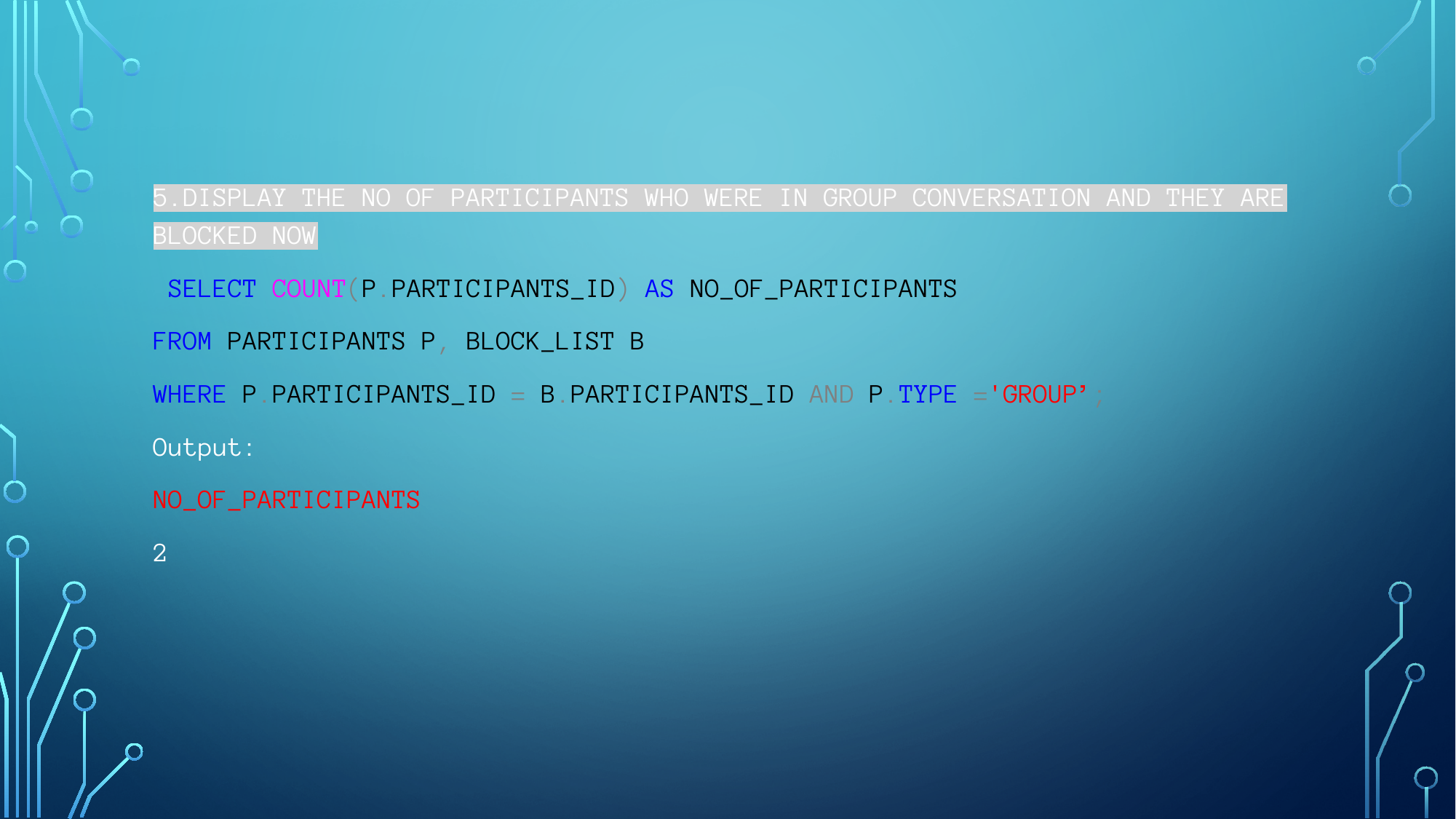

5.DISPLAY THE NO OF PARTICIPANTS WHO WERE IN GROUP CONVERSATION AND THEY ARE BLOCKED NOW
 SELECT COUNT(P.PARTICIPANTS_ID) AS NO_OF_PARTICIPANTS
FROM PARTICIPANTS P, BLOCK_LIST B
WHERE P.PARTICIPANTS_ID = B.PARTICIPANTS_ID AND P.TYPE ='GROUP’;
Output:
NO_OF_PARTICIPANTS
2